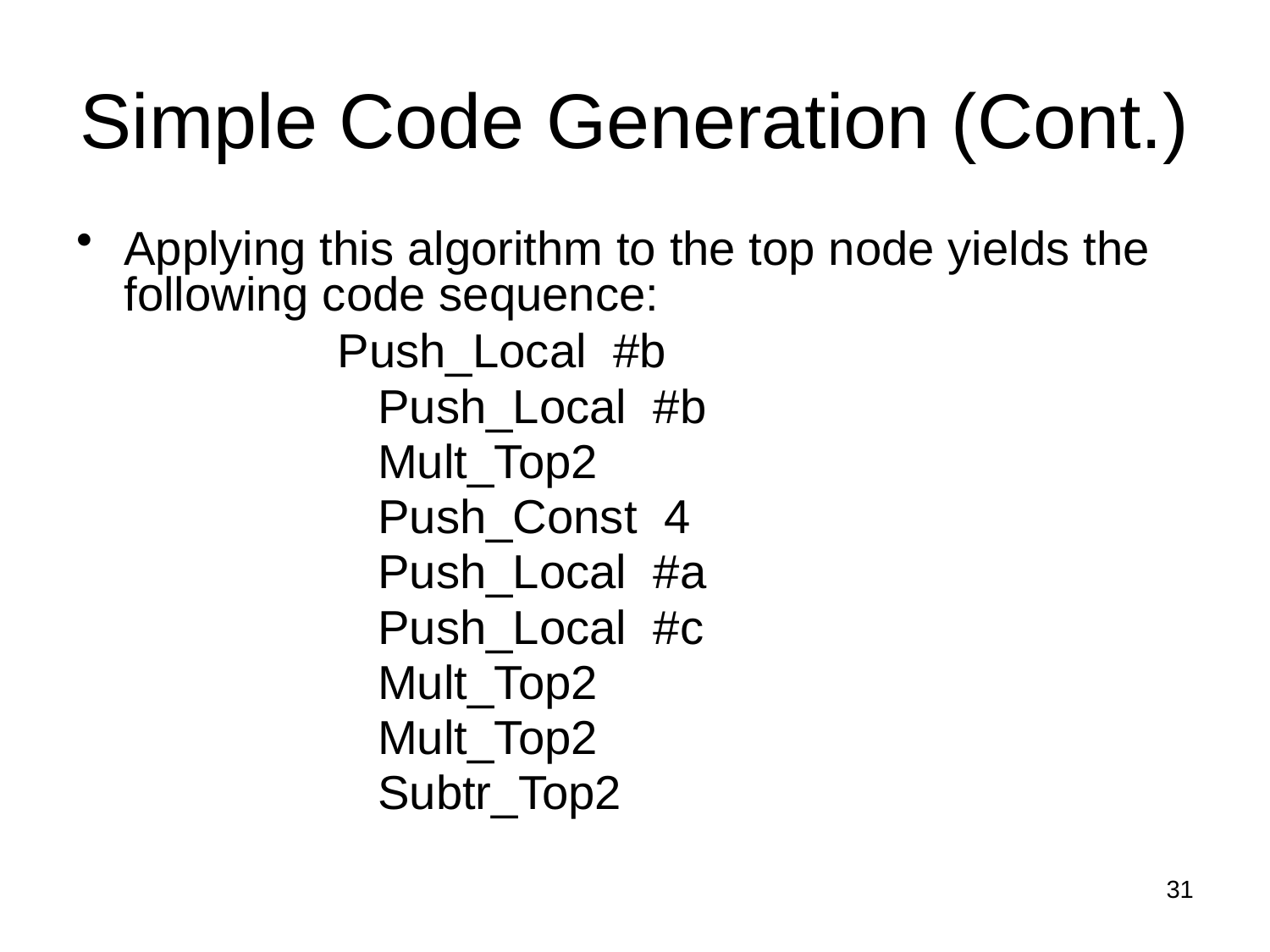

# Simple Code Generation (Cont.)
Applying this algorithm to the top node yields the following code sequence:
                   Push_Local  #b
			Push_Local  #b
			Mult_Top2
			Push_Const  4
			Push_Local  #a
			Push_Local  #c
			Mult_Top2
			Mult_Top2
			Subtr_Top2

31